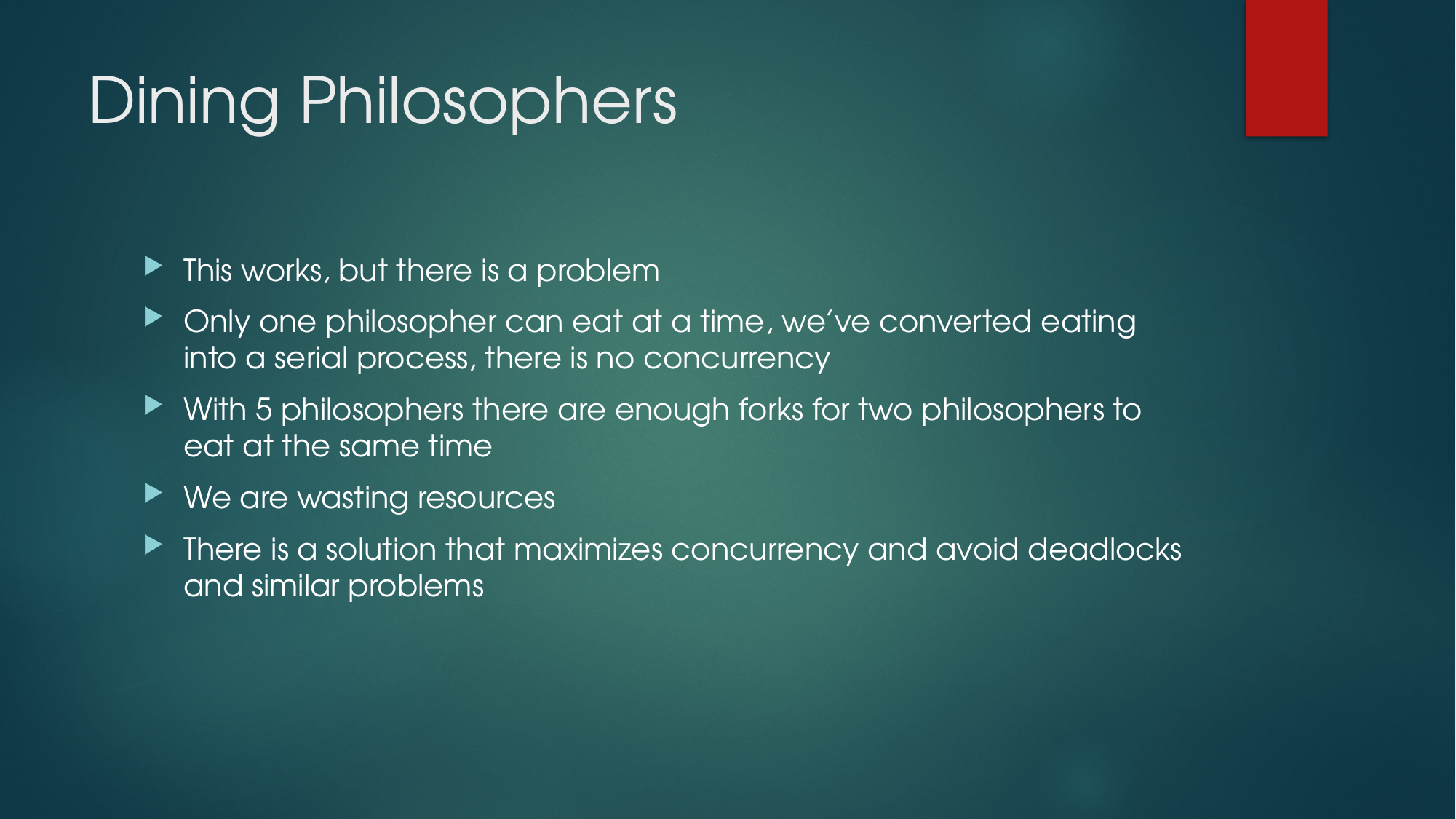

# Dining Philosophers
This works, but there is a problem
Only one philosopher can eat at a time, we’ve converted eating into a serial process, there is no concurrency
With 5 philosophers there are enough forks for two philosophers to eat at the same time
We are wasting resources
There is a solution that maximizes concurrency and avoid deadlocks and similar problems